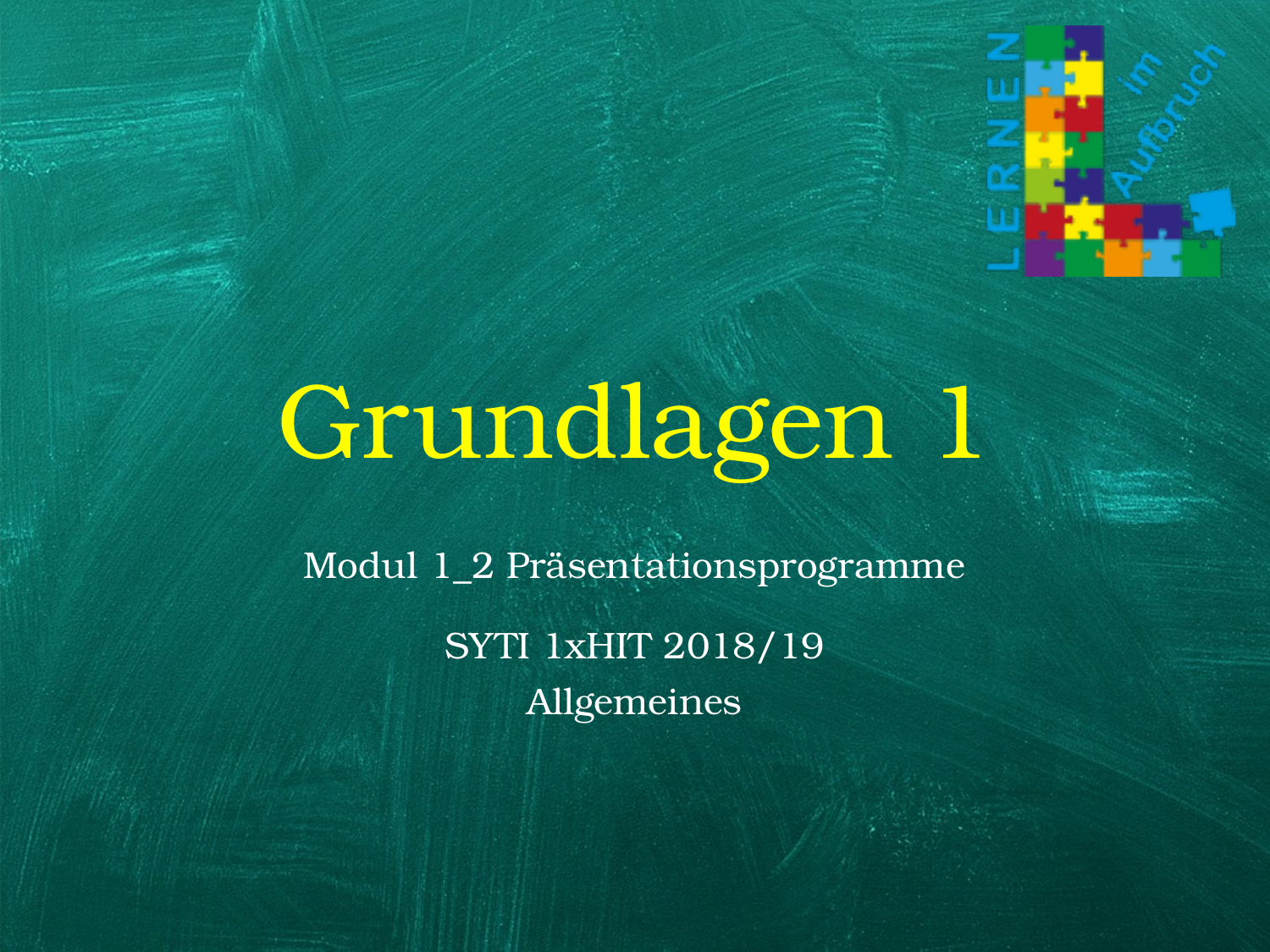

# Grundlagen 1
Modul 1_2 Präsentationsprogramme
SYTI 1xHIT 2018/19
Allgemeines